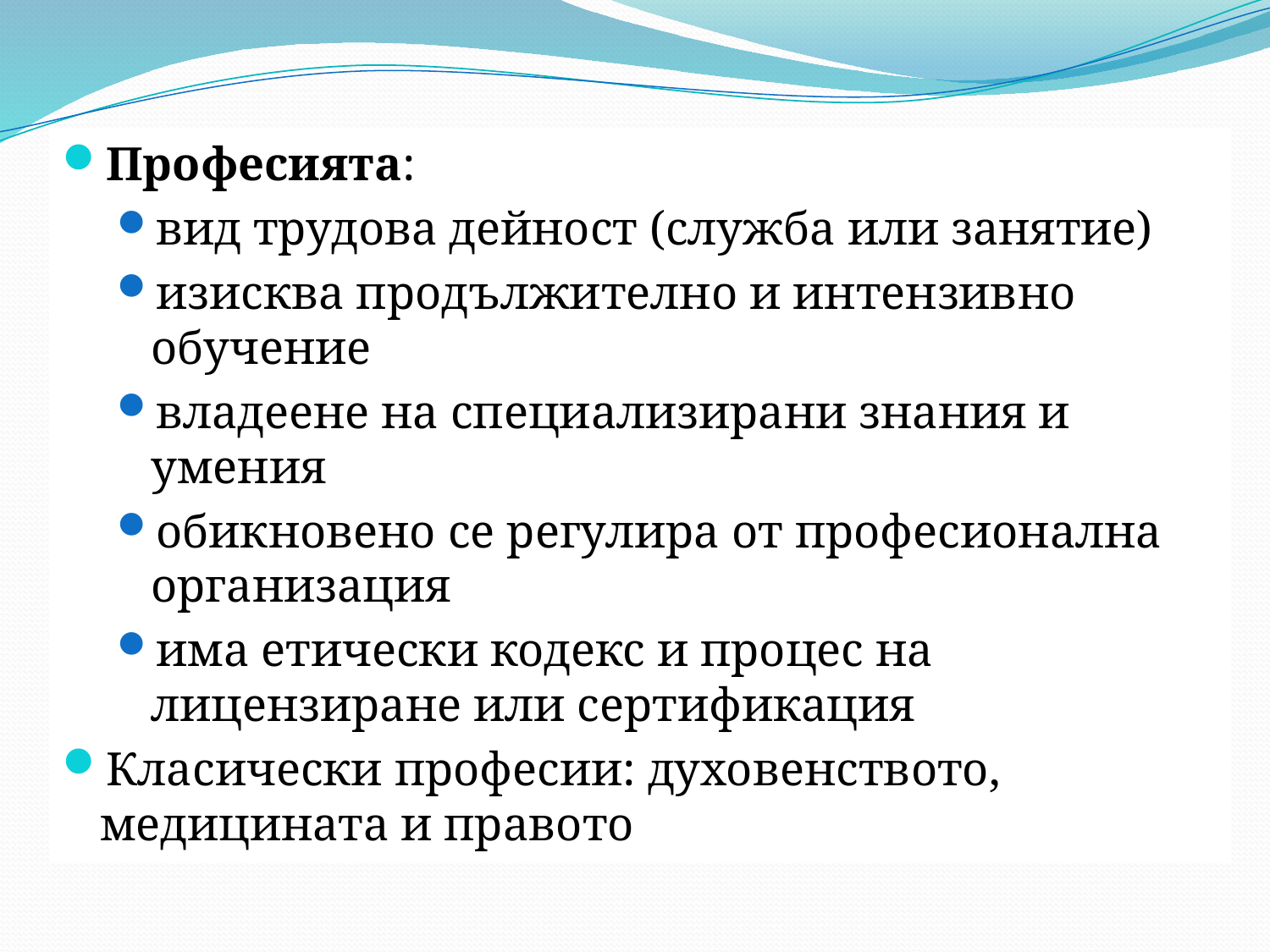

Професията:
вид трудова дейност (служба или занятие)
изисква продължително и интензивно обучение
владеене на специализирани знания и умения
обикновено се регулира от професионална организация
има етически кодекс и процес на лицензиране или сертификация
Класически професии: духовенството, медицината и правото